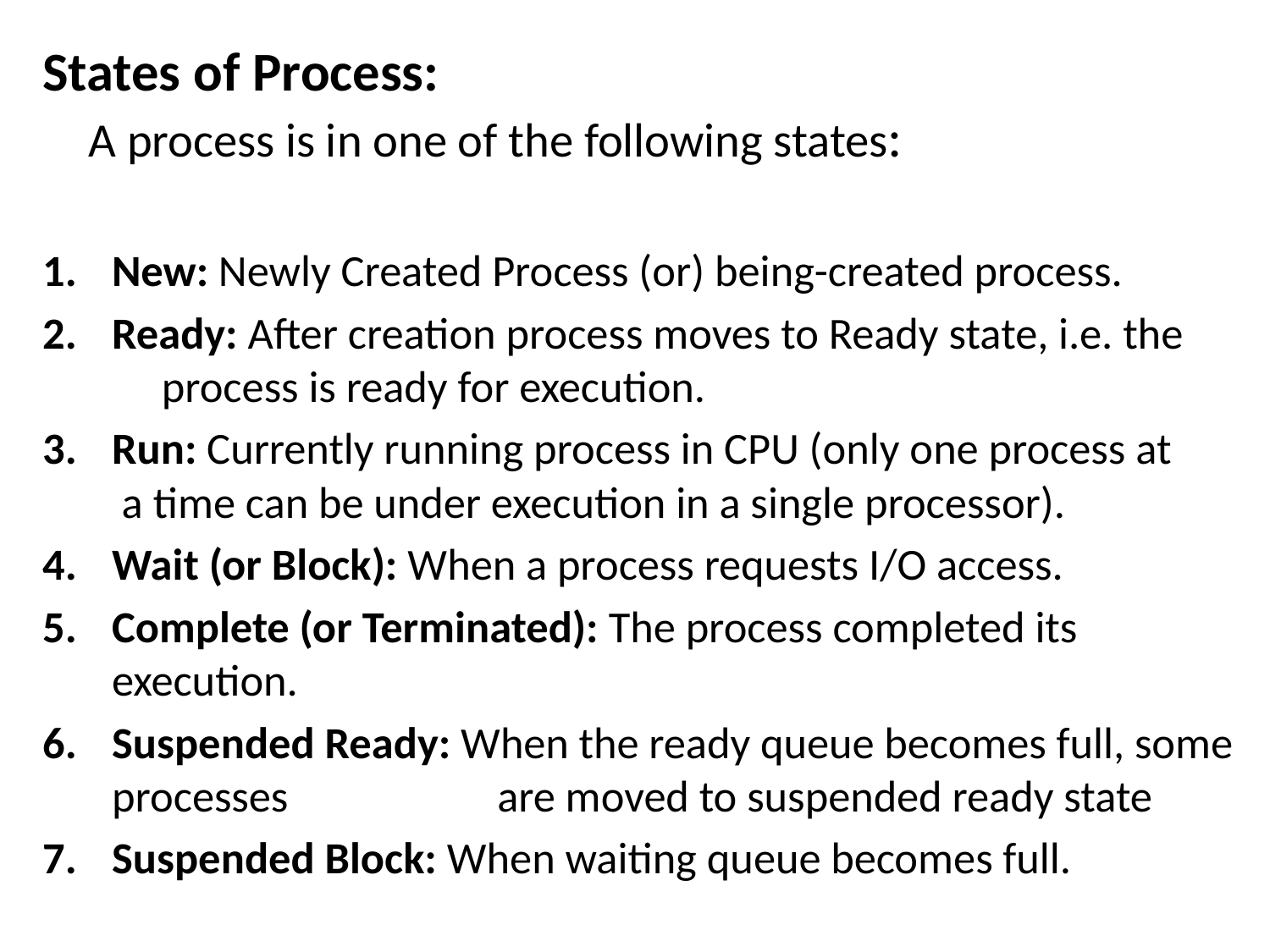

States of Process: 
A process is in one of the following states:
New: Newly Created Process (or) being-created process.
Ready: After creation process moves to Ready state, i.e. the           process is ready for execution.
Run: Currently running process in CPU (only one process at        a time can be under execution in a single processor).
Wait (or Block): When a process requests I/O access.
Complete (or Terminated): The process completed its execution.
Suspended Ready: When the ready queue becomes full, some processes                     are moved to suspended ready state
Suspended Block: When waiting queue becomes full.